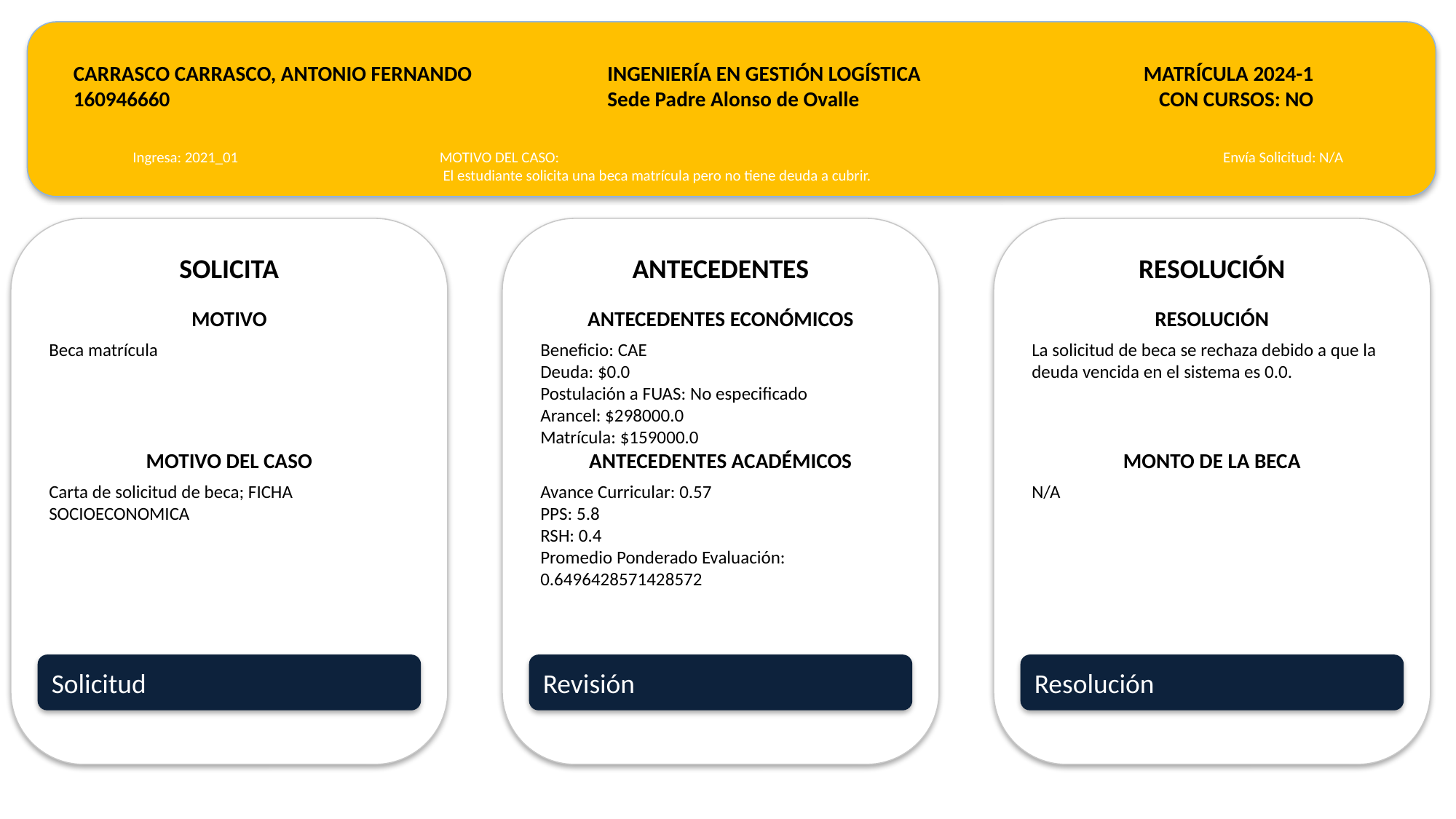

CARRASCO CARRASCO, ANTONIO FERNANDO
160946660

INGENIERÍA EN GESTIÓN LOGÍSTICA
Sede Padre Alonso de Ovalle

MATRÍCULA 2024-1
CON CURSOS: NO

Ingresa: 2021_01

MOTIVO DEL CASO:
 El estudiante solicita una beca matrícula pero no tiene deuda a cubrir.

Envía Solicitud: N/A

SOLICITA
ANTECEDENTES
RESOLUCIÓN
MOTIVO
ANTECEDENTES ECONÓMICOS
RESOLUCIÓN
Beca matrícula
Beneficio: CAE
Deuda: $0.0
Postulación a FUAS: No especificado
Arancel: $298000.0
Matrícula: $159000.0
La solicitud de beca se rechaza debido a que la deuda vencida en el sistema es 0.0.
MOTIVO DEL CASO
ANTECEDENTES ACADÉMICOS
MONTO DE LA BECA
Carta de solicitud de beca; FICHA SOCIOECONOMICA
Avance Curricular: 0.57
PPS: 5.8
RSH: 0.4
Promedio Ponderado Evaluación: 0.6496428571428572
N/A
Solicitud
Revisión
Resolución